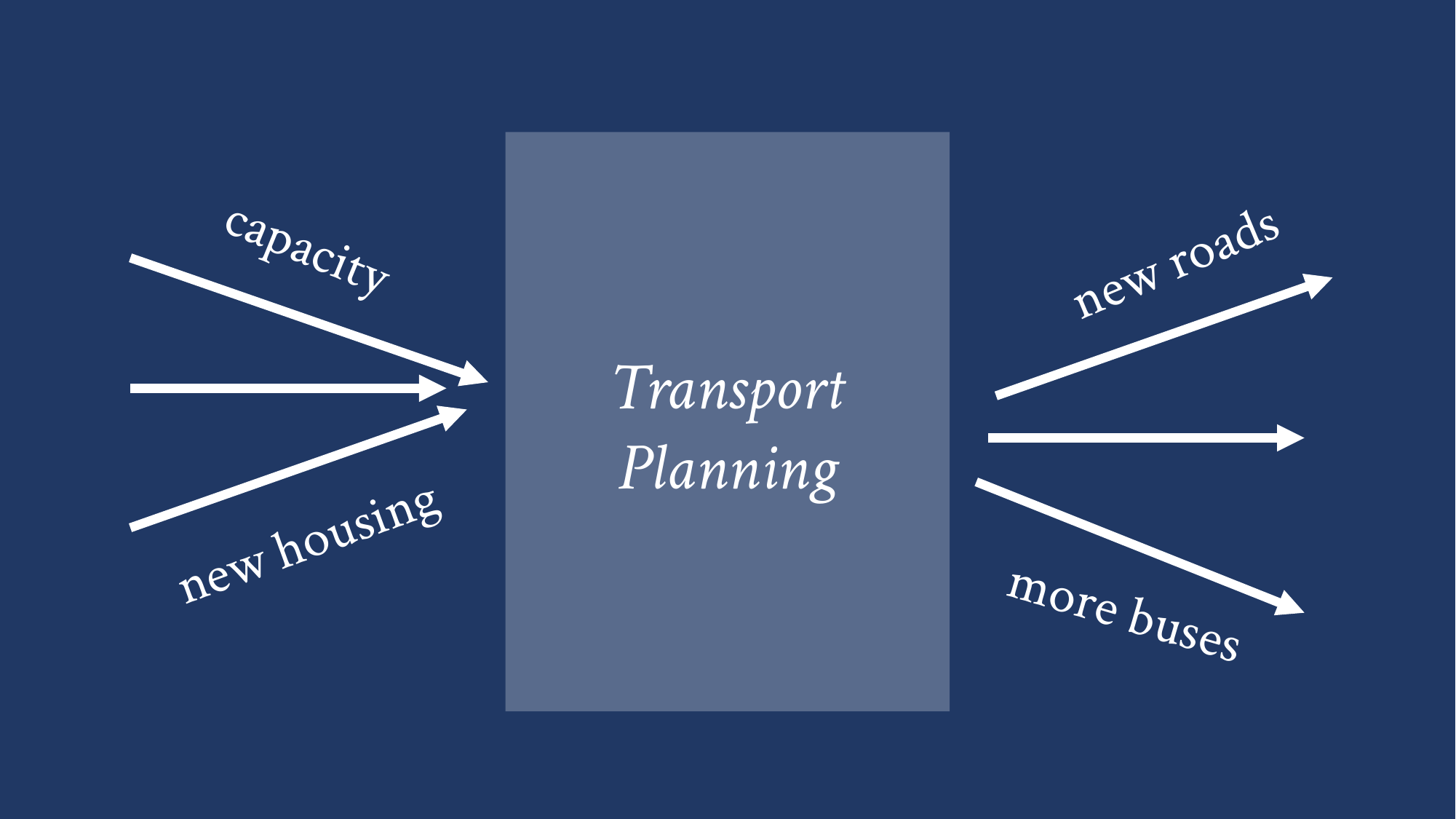

Transport Planning
capacity
new roads
new housing
more buses